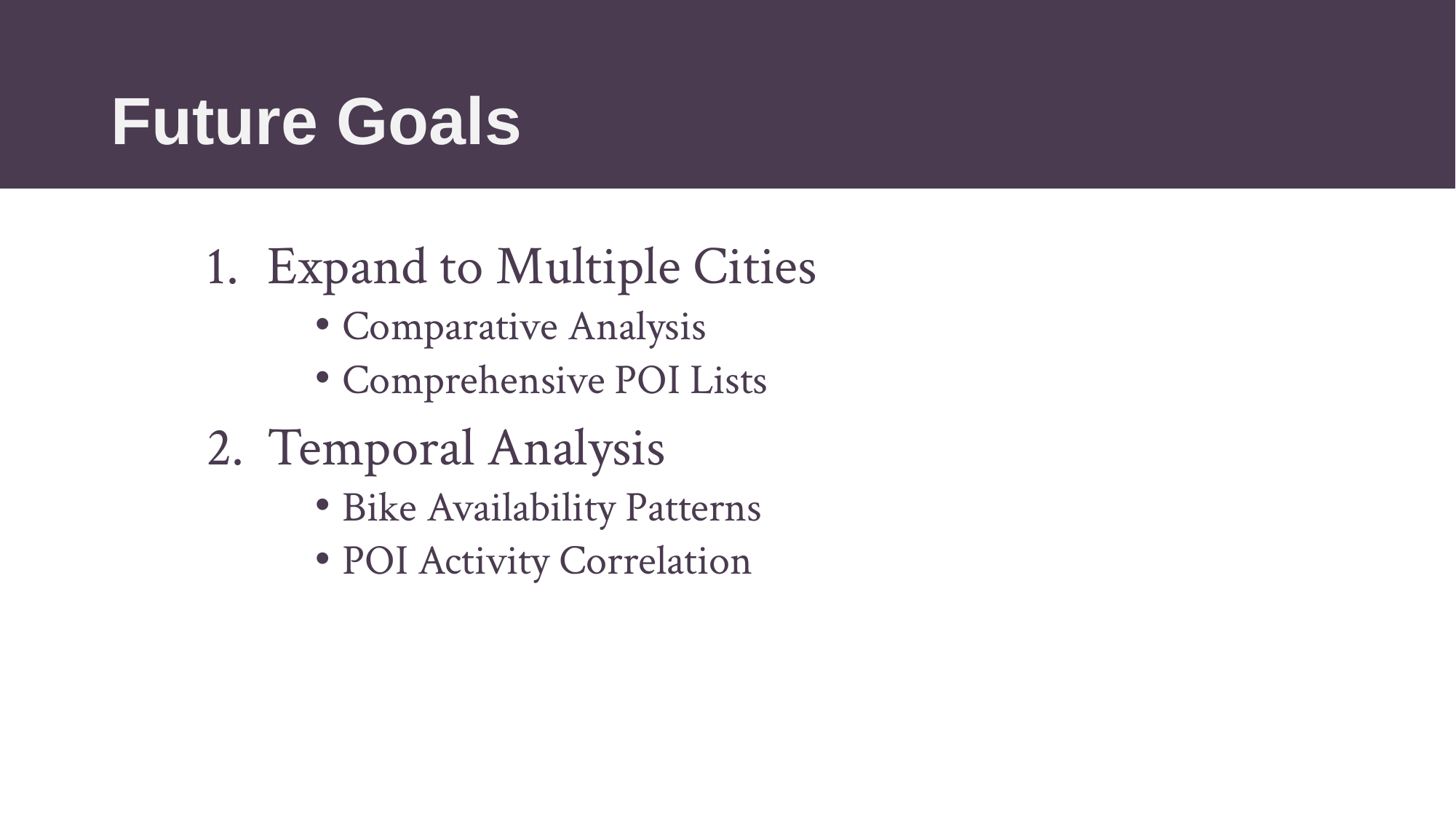

# Future Goals
Expand to Multiple Cities
Comparative Analysis
Comprehensive POI Lists
Temporal Analysis
Bike Availability Patterns
POI Activity Correlation